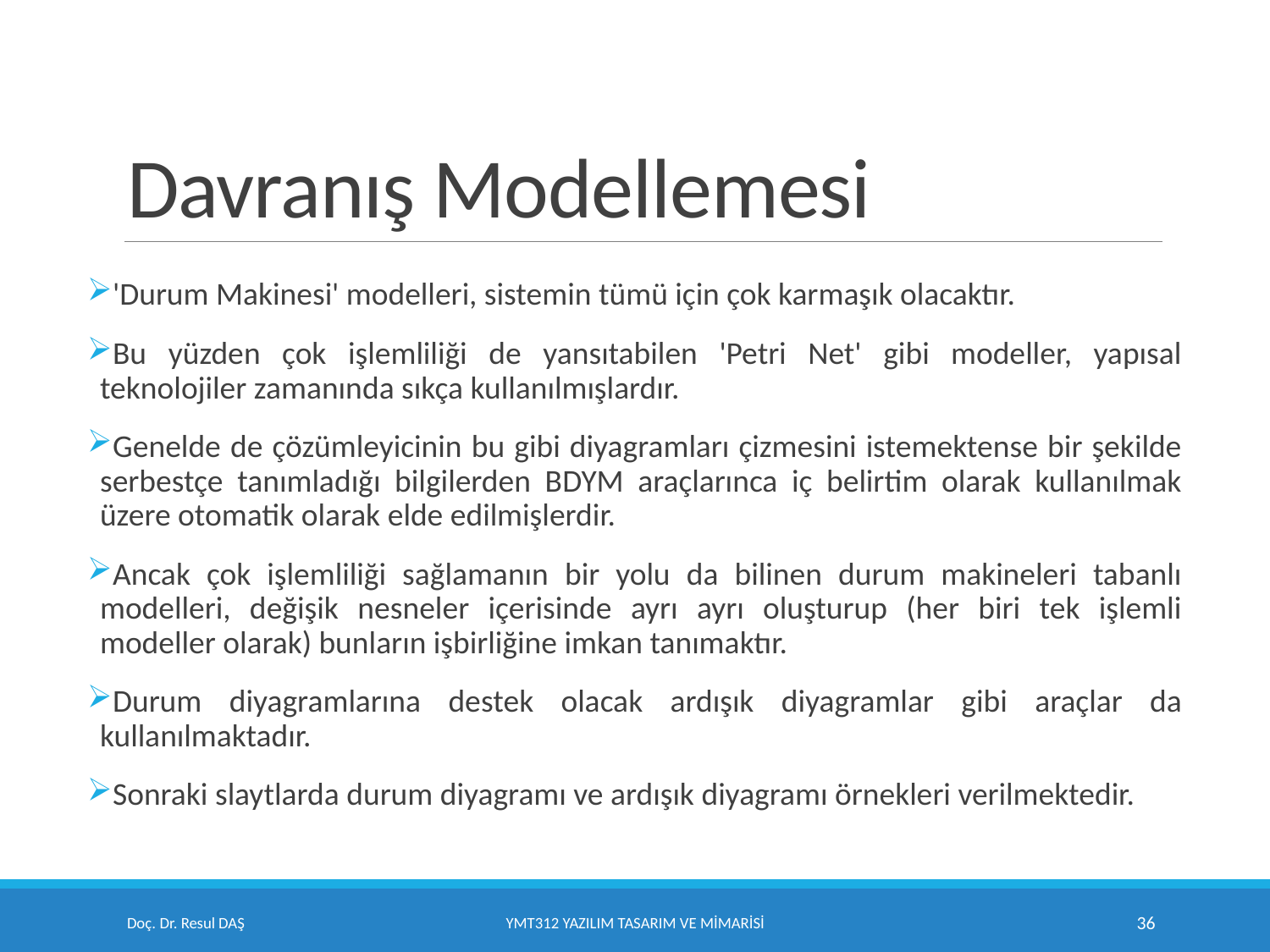

# Davranış Modellemesi
'Durum Makinesi' modelleri, sistemin tümü için çok karmaşık olacaktır.
Bu yüzden çok işlemliliği de yansıtabilen 'Petri Net' gibi modeller, yapısal teknolojiler zamanında sıkça kullanılmışlardır.
Genelde de çözümleyicinin bu gibi diyagramları çizmesini istemektense bir şekilde serbestçe tanımladığı bilgilerden BDYM araçlarınca iç belirtim olarak kullanılmak üzere otomatik olarak elde edilmişlerdir.
Ancak çok işlemliliği sağlamanın bir yolu da bilinen durum makineleri tabanlı modelleri, değişik nesneler içerisinde ayrı ayrı oluşturup (her biri tek işlemli modeller olarak) bunların işbirliğine imkan tanımaktır.
Durum diyagramlarına destek olacak ardışık diyagramlar gibi araçlar da kullanılmaktadır.
Sonraki slaytlarda durum diyagramı ve ardışık diyagramı örnekleri verilmektedir.
Doç. Dr. Resul DAŞ
YMT312 Yazılım Tasarım ve Mimarisi
36